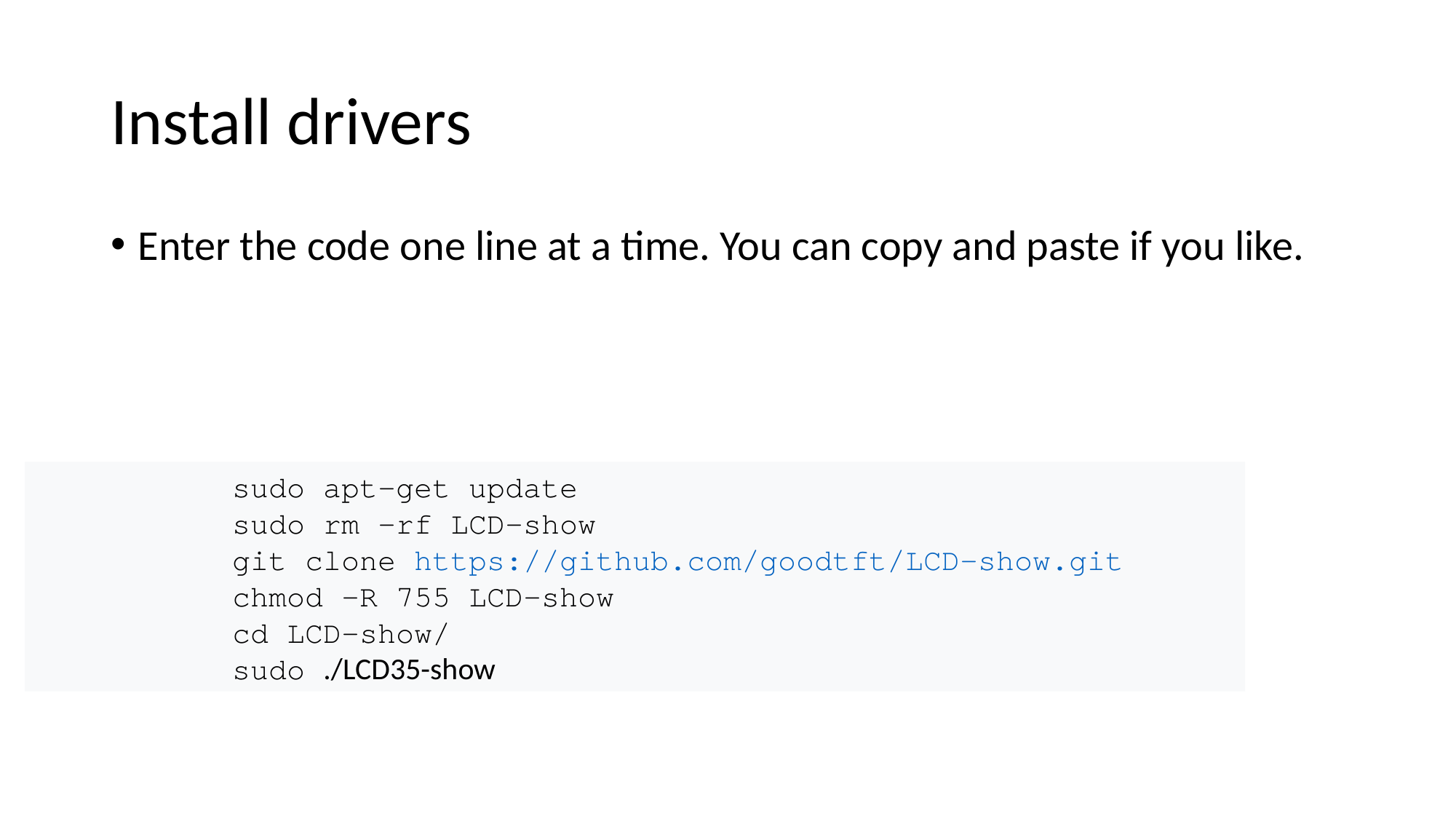

# Install drivers
Enter the code one line at a time. You can copy and paste if you like.
sudo apt-get update
sudo rm -rf LCD-show
git clone https://github.com/goodtft/LCD-show.git
chmod -R 755 LCD-show
cd LCD-show/
sudo ./LCD35-show